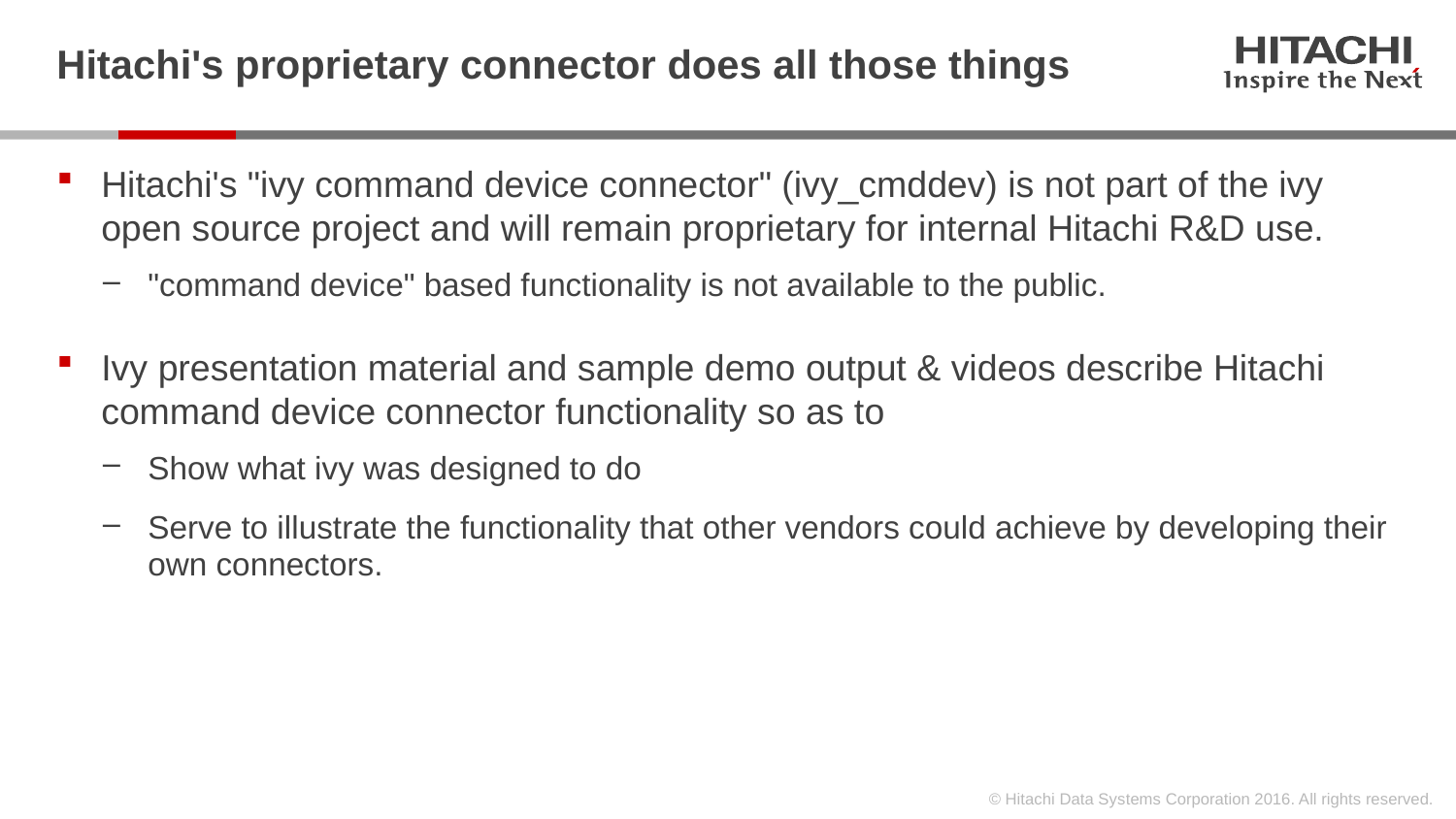

# Hitachi's proprietary connector does all those things
Hitachi's "ivy command device connector" (ivy_cmddev) is not part of the ivy open source project and will remain proprietary for internal Hitachi R&D use.
"command device" based functionality is not available to the public.
Ivy presentation material and sample demo output & videos describe Hitachi command device connector functionality so as to
Show what ivy was designed to do
Serve to illustrate the functionality that other vendors could achieve by developing their own connectors.